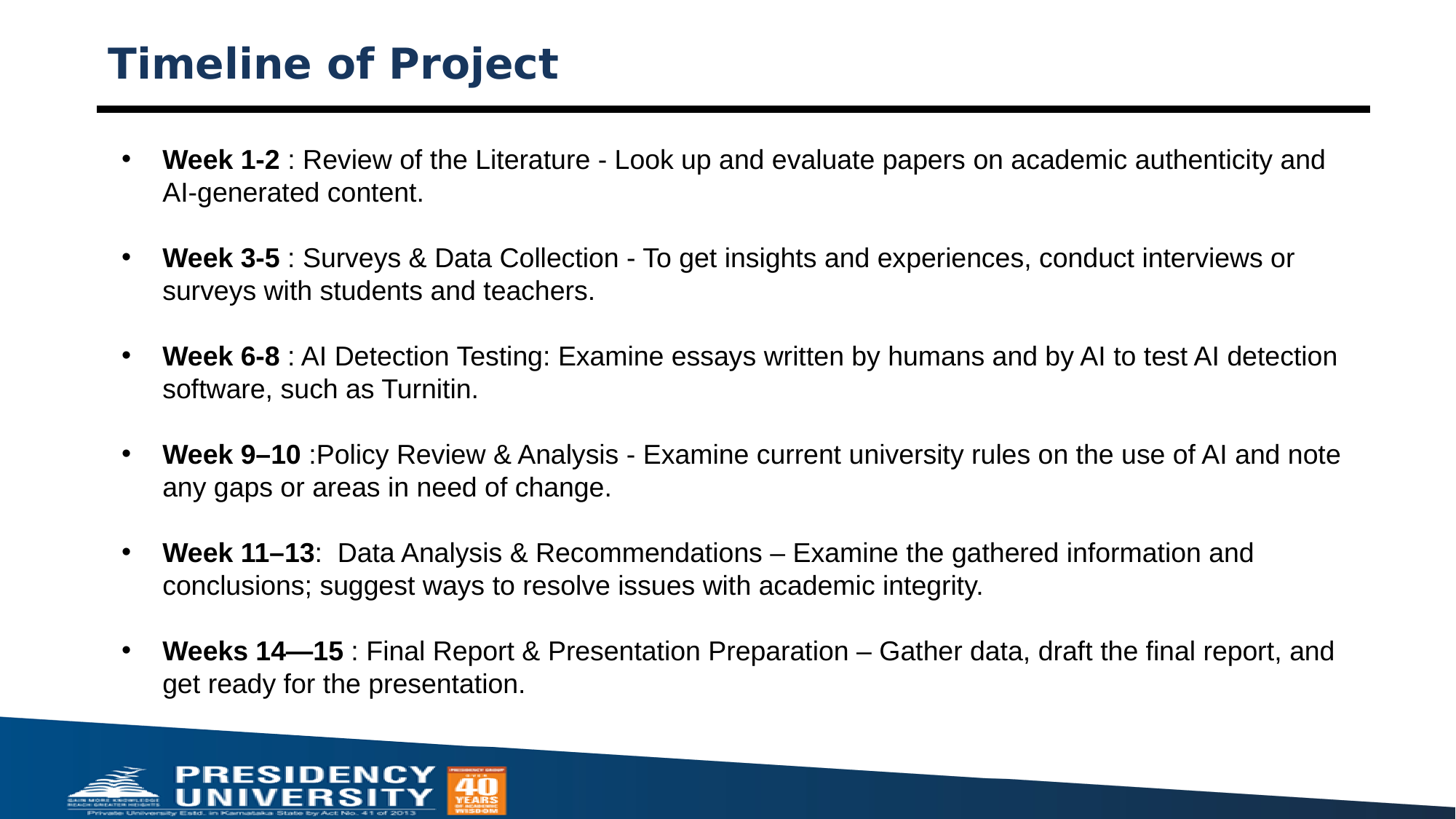

# Timeline of Project
Week 1-2 : Review of the Literature - Look up and evaluate papers on academic authenticity and AI-generated content.

Week 3-5 : Surveys & Data Collection - To get insights and experiences, conduct interviews or surveys with students and teachers.

Week 6-8 : AI Detection Testing: Examine essays written by humans and by AI to test AI detection software, such as Turnitin.

Week 9–10 :Policy Review & Analysis - Examine current university rules on the use of AI and note any gaps or areas in need of change.

Week 11–13:  Data Analysis & Recommendations – Examine the gathered information and conclusions; suggest ways to resolve issues with academic integrity.

Weeks 14—15 : Final Report & Presentation Preparation – Gather data, draft the final report, and get ready for the presentation.